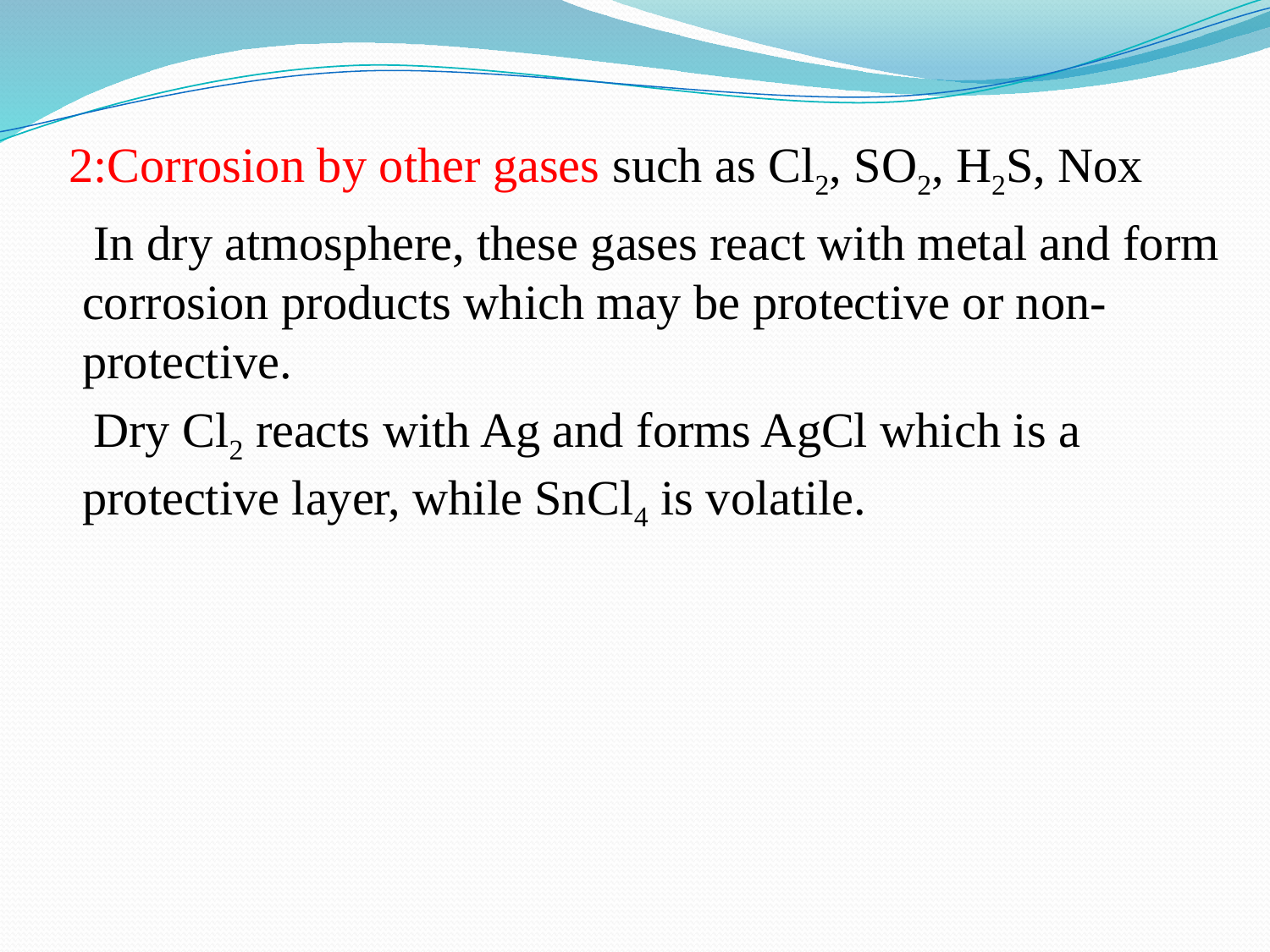

2:Corrosion by other gases such as Cl2, SO2, H2S, Nox
    In dry atmosphere, these gases react with metal and form corrosion products which may be protective or non-protective.
    Dry Cl2 reacts with Ag and forms AgCl which is a protective layer, while SnCl4 is volatile.